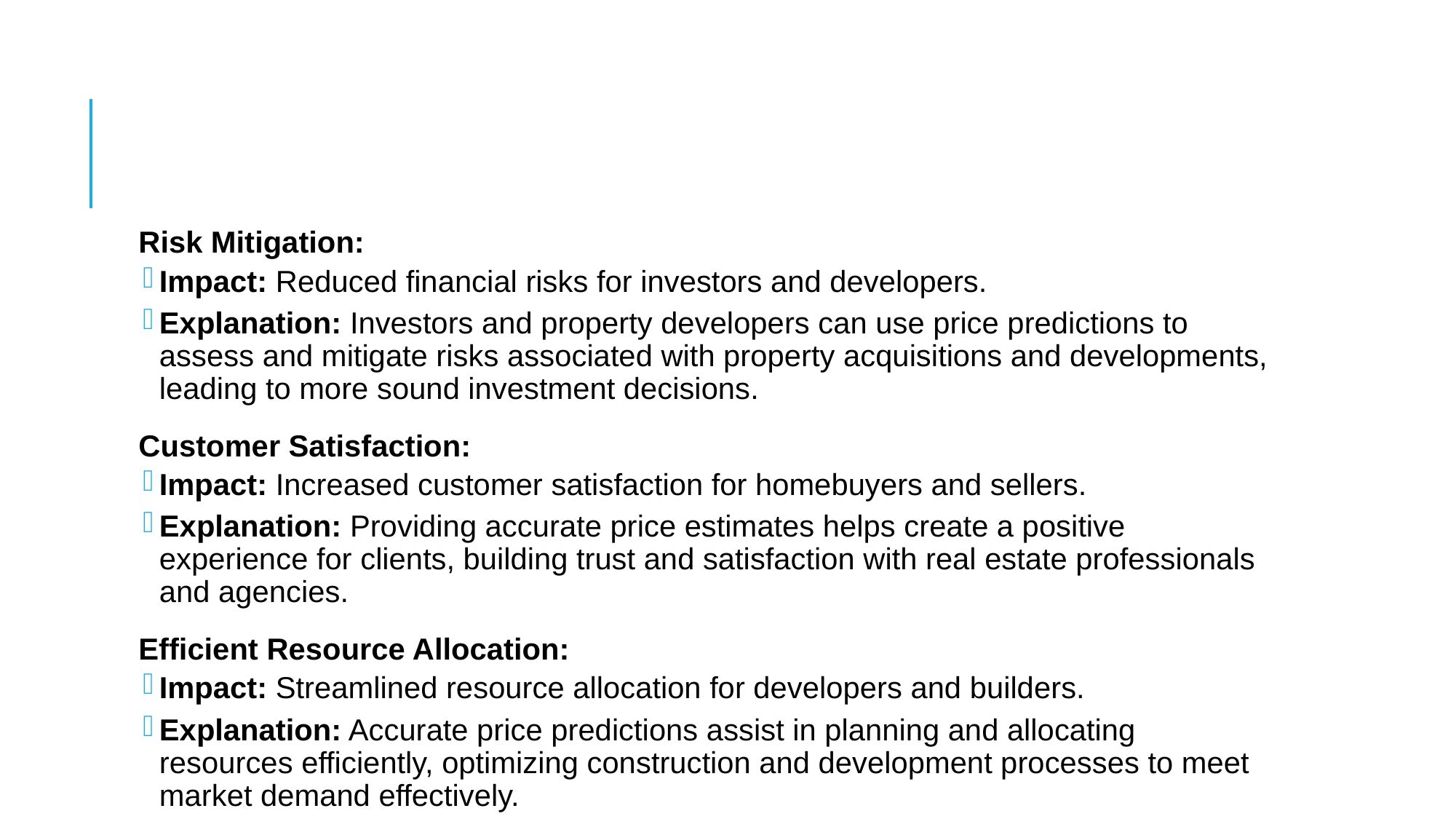

#
Risk Mitigation:
Impact: Reduced financial risks for investors and developers.
Explanation: Investors and property developers can use price predictions to assess and mitigate risks associated with property acquisitions and developments, leading to more sound investment decisions.
Customer Satisfaction:
Impact: Increased customer satisfaction for homebuyers and sellers.
Explanation: Providing accurate price estimates helps create a positive experience for clients, building trust and satisfaction with real estate professionals and agencies.
Efficient Resource Allocation:
Impact: Streamlined resource allocation for developers and builders.
Explanation: Accurate price predictions assist in planning and allocating resources efficiently, optimizing construction and development processes to meet market demand effectively.